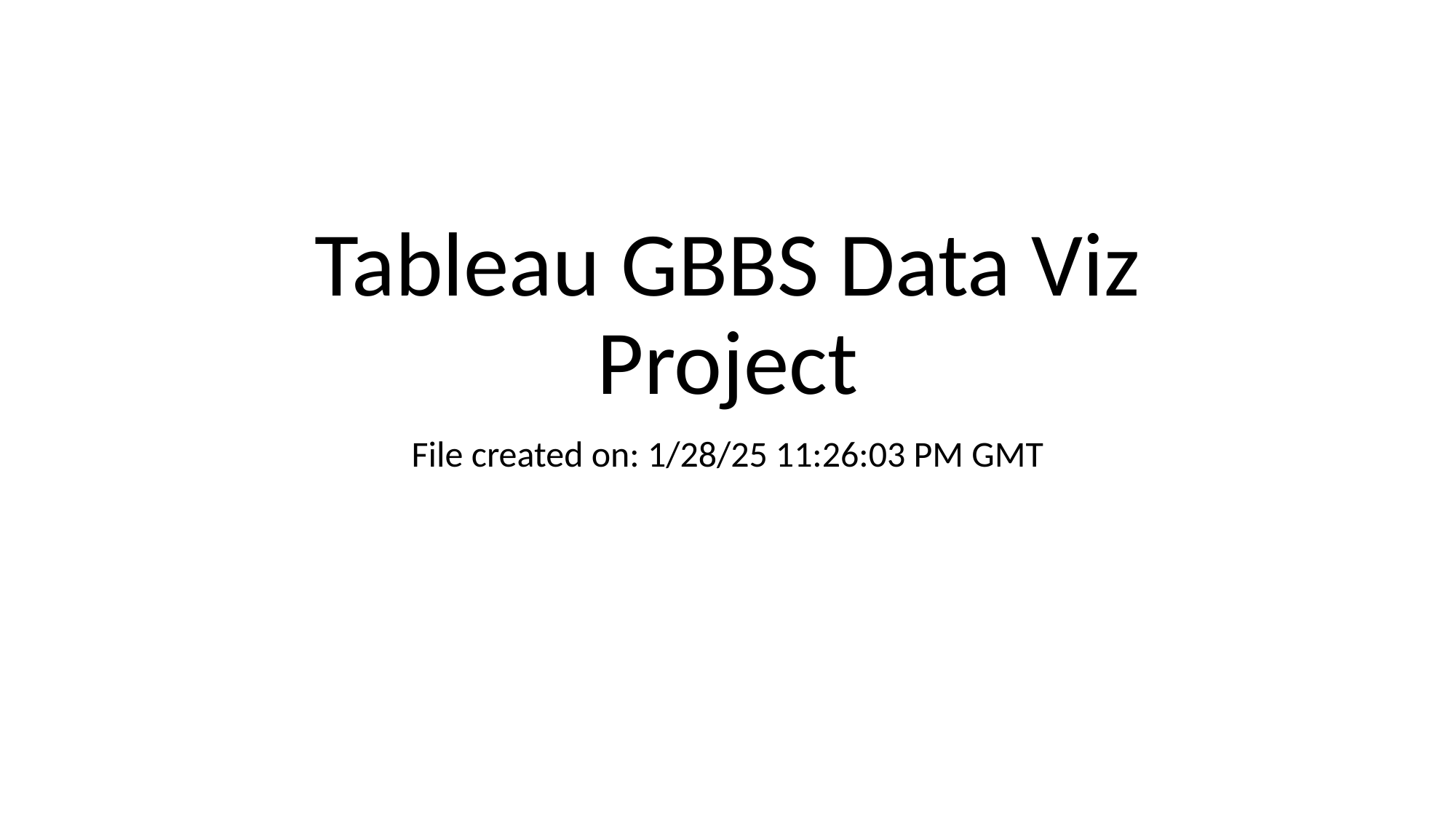

# Tableau GBBS Data Viz Project
File created on: 1/28/25 11:26:03 PM GMT